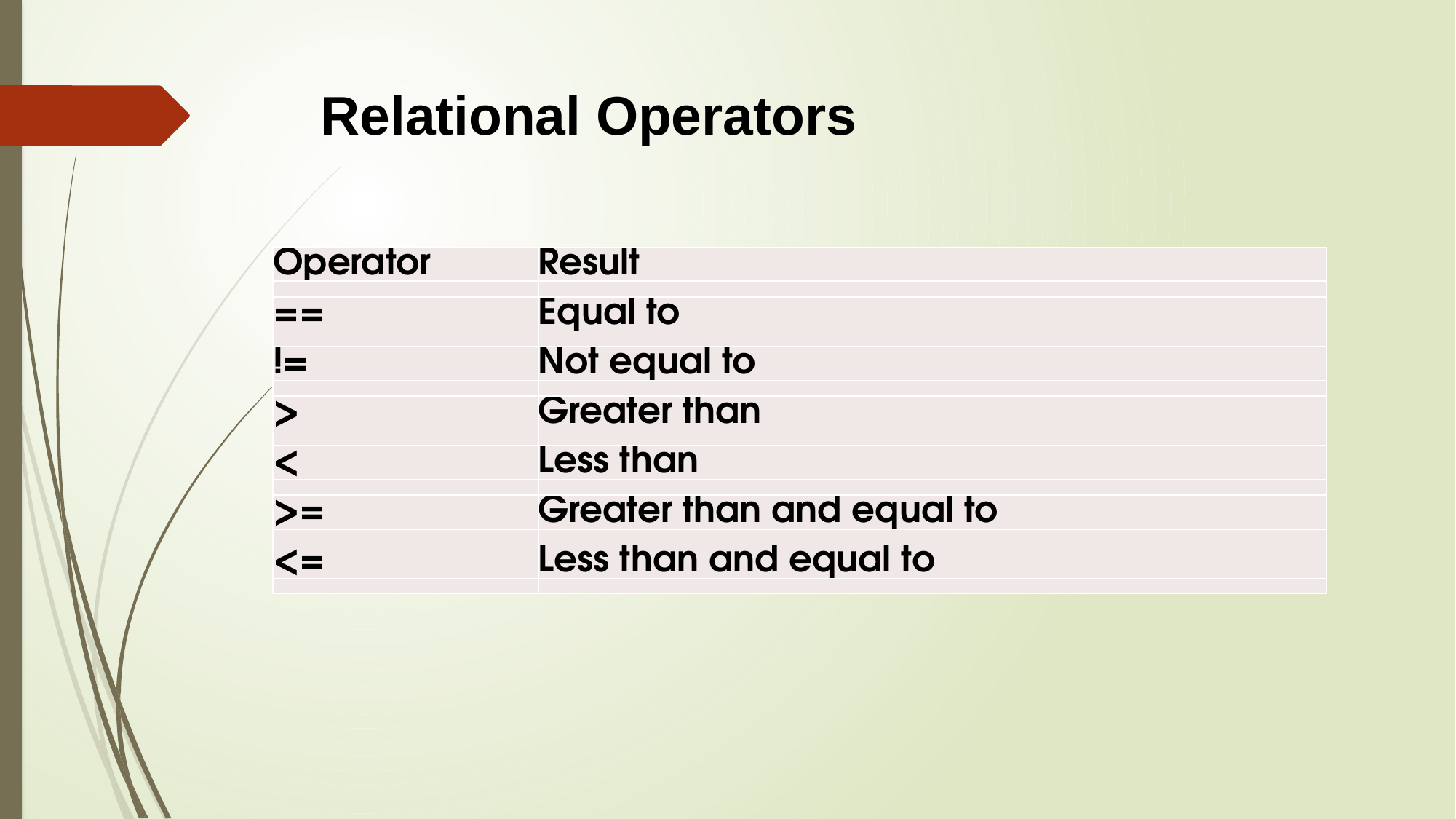

# Relational Operators
| Operator | Result |
| --- | --- |
|  |  |
| == | Equal to |
|  |  |
| != | Not equal to |
|  |  |
| > | Greater than |
|  |  |
| < | Less than |
|  |  |
| >= | Greater than and equal to |
|  |  |
| <= | Less than and equal to |
|  |  |